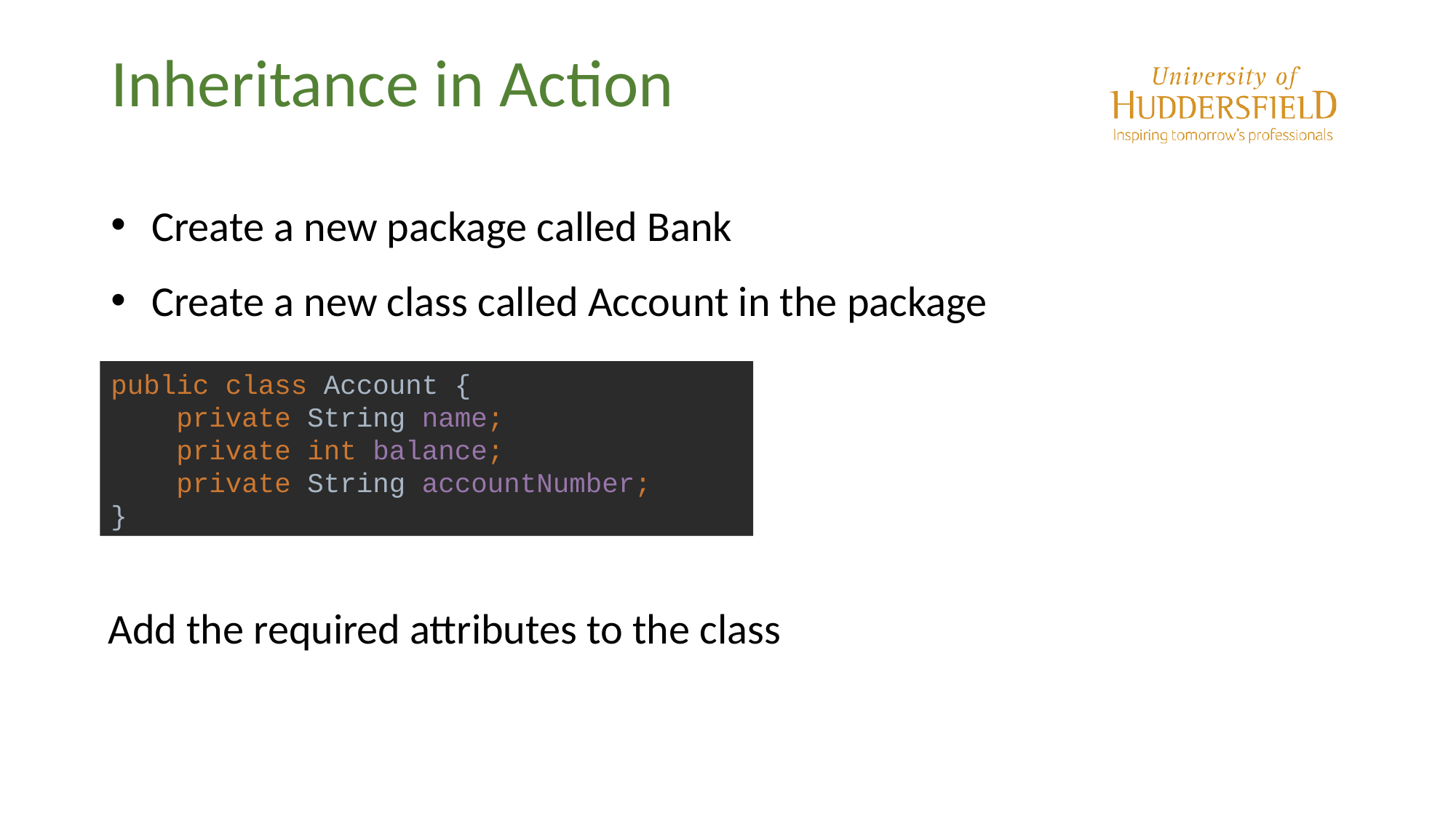

# Inheritance in Action
Create a new package called Bank
Create a new class called Account in the package

public class Account {
    private String name;
    private int balance;
    private String accountNumber;
}
Add the required attributes to the class